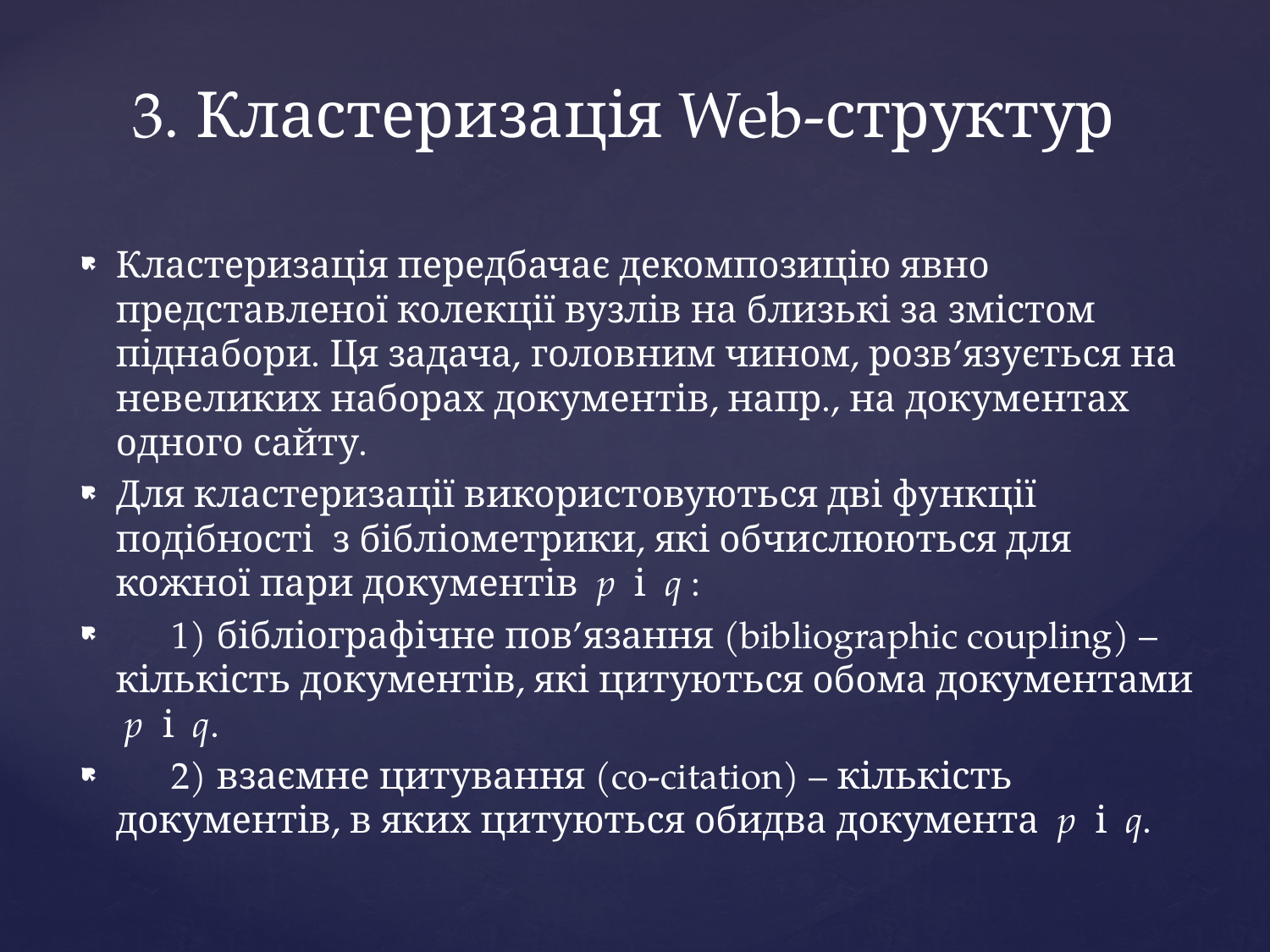

# 3. Кластеризація Web-структур
Кластеризація передбачає декомпозицію явно представленої колекції вузлів на близькі за змістом піднабори. Ця задача, головним чином, розв’язується на невеликих наборах документів, напр., на документах одного сайту.
Для кластеризації використовуються дві функції подібності  з бібліометрики, які обчислюються для кожної пари документів  p  і  q :
      1) бібліографічне пов’язання (bibliographic coupling) – кількість документів, які цитуються обома документами  p  і  q.
      2) взаємне цитування (co-citation) – кількість документів, в яких цитуються обидва документа  p  і  q.